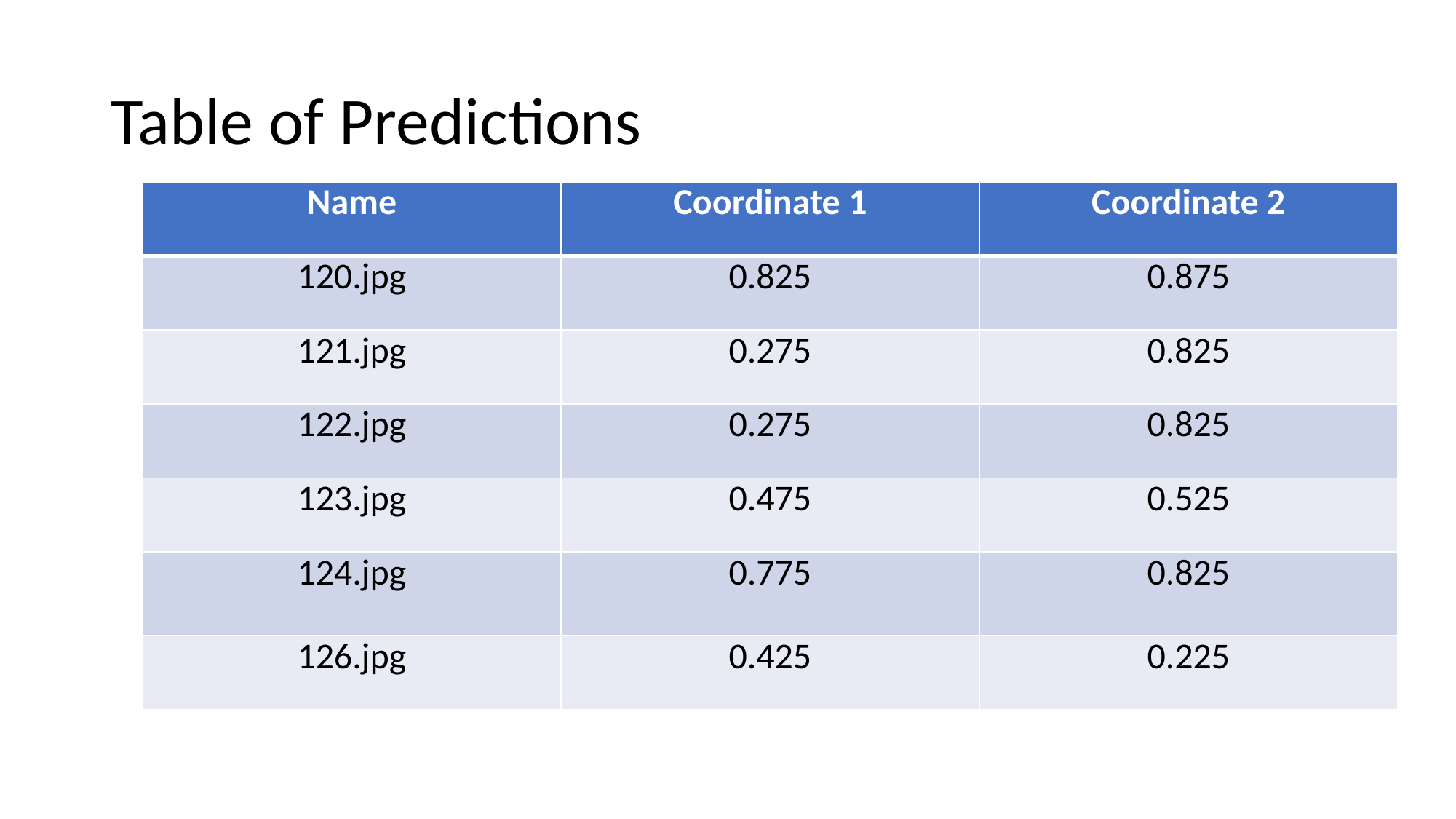

# Table of Predictions
| Name | Coordinate 1 | Coordinate 2 |
| --- | --- | --- |
| 120.jpg | 0.825 | 0.875 |
| 121.jpg | 0.275 | 0.825 |
| 122.jpg | 0.275 | 0.825 |
| 123.jpg | 0.475 | 0.525 |
| 124.jpg | 0.775 | 0.825 |
| 126.jpg | 0.425 | 0.225 |